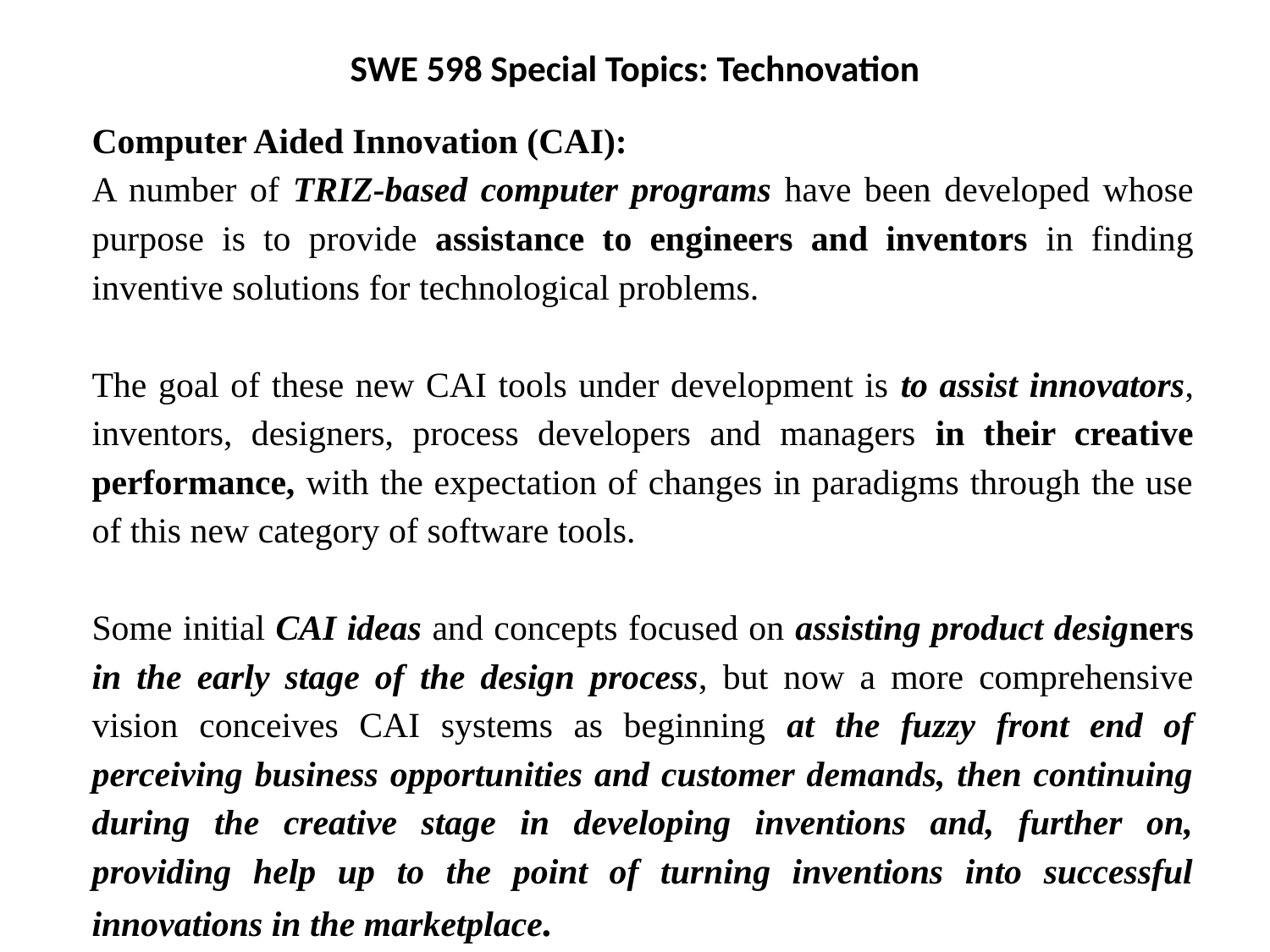

SWE 598 Special Topics: Technovation
Computer Aided Innovation (CAI):
A number of TRIZ-based computer programs have been developed whose purpose is to provide assistance to engineers and inventors in finding inventive solutions for technological problems.

The goal of these new CAI tools under development is to assist innovators, inventors, designers, process developers and managers in their creative performance, with the expectation of changes in paradigms through the use of this new category of software tools.

Some initial CAI ideas and concepts focused on assisting product designers in the early stage of the design process, but now a more comprehensive vision conceives CAI systems as beginning at the fuzzy front end of perceiving business opportunities and customer demands, then continuing during the creative stage in developing inventions and, further on, providing help up to the point of turning inventions into successful innovations in the marketplace.